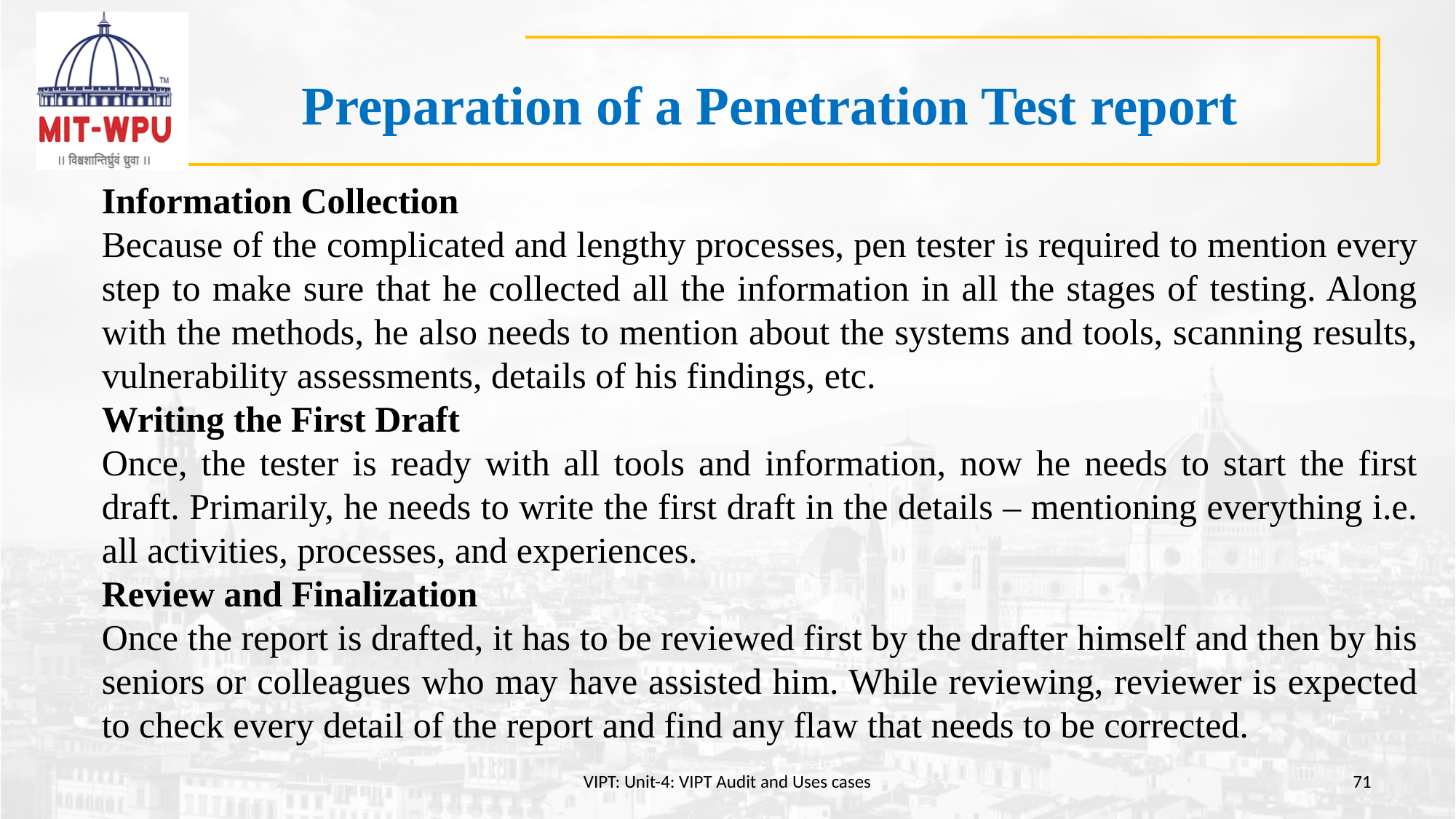

# Preparation of a Penetration Test report
Information Collection
Because of the complicated and lengthy processes, pen tester is required to mention every step to make sure that he collected all the information in all the stages of testing. Along with the methods, he also needs to mention about the systems and tools, scanning results, vulnerability assessments, details of his findings, etc.
Writing the First Draft
Once, the tester is ready with all tools and information, now he needs to start the first draft. Primarily, he needs to write the first draft in the details – mentioning everything i.e. all activities, processes, and experiences.
Review and Finalization
Once the report is drafted, it has to be reviewed first by the drafter himself and then by his seniors or colleagues who may have assisted him. While reviewing, reviewer is expected to check every detail of the report and find any flaw that needs to be corrected.

VIPT: Unit-4: VIPT Audit and Uses cases
71